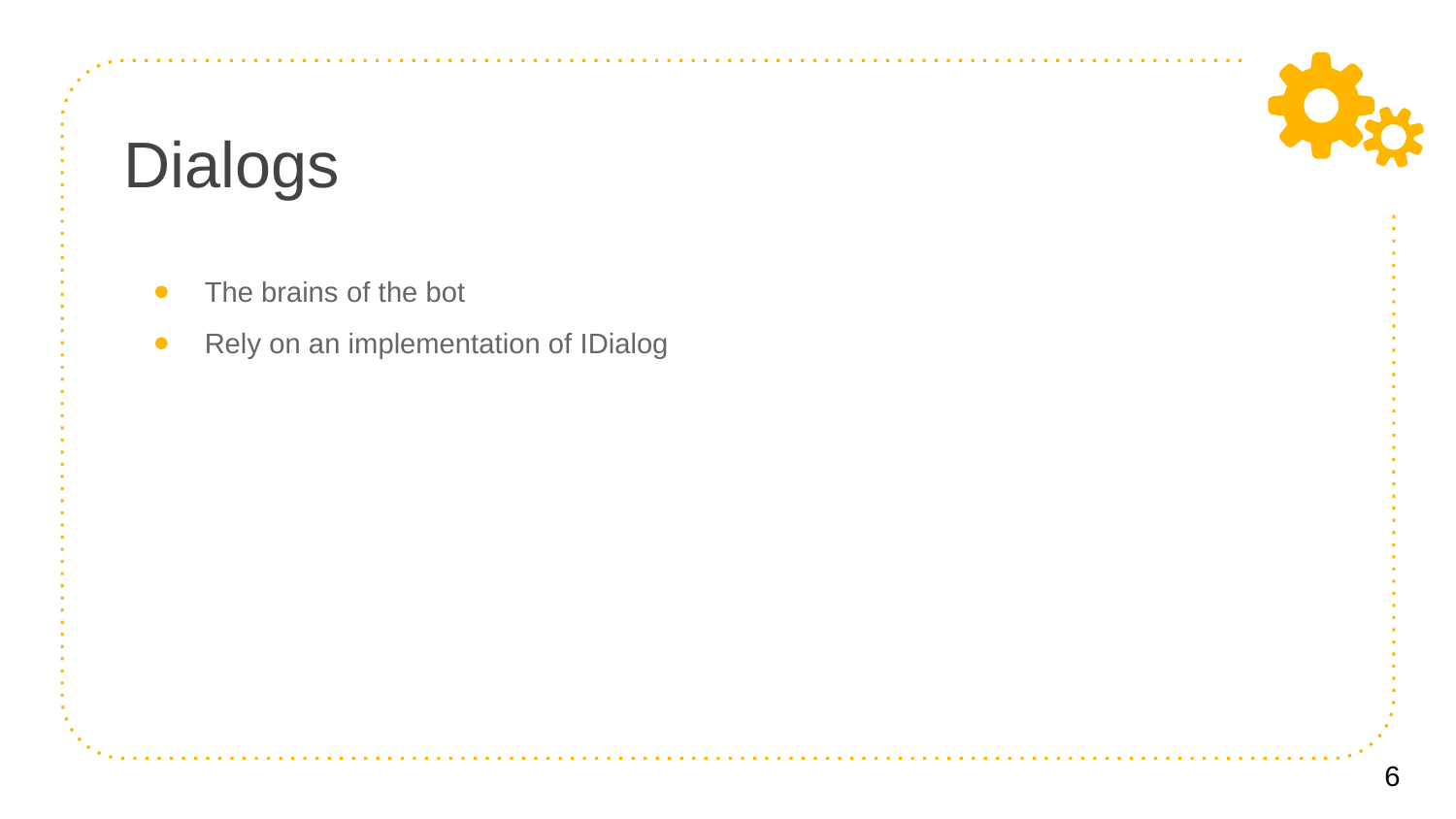

# Dialogs
The brains of the bot
Rely on an implementation of IDialog
6